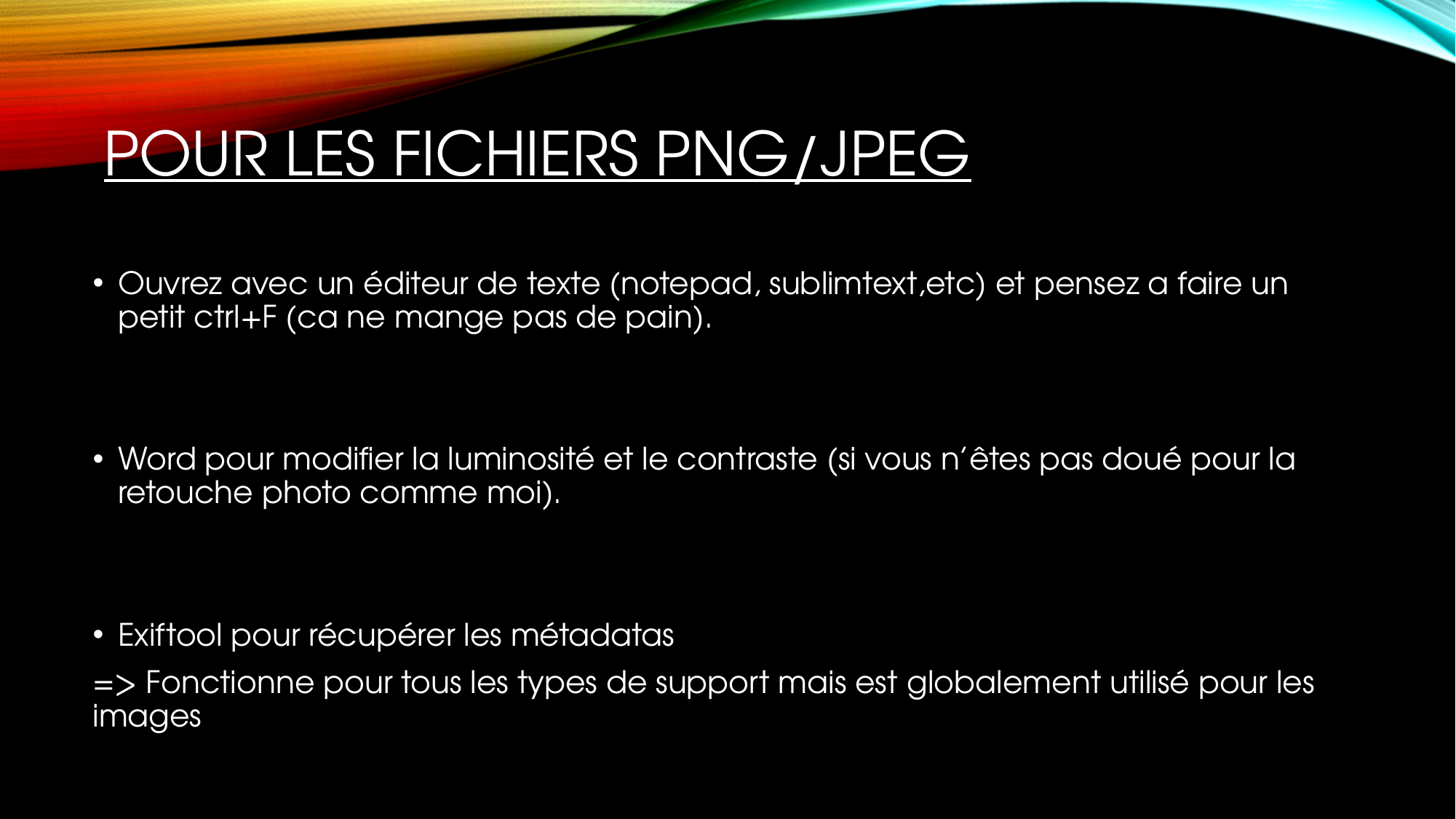

# Pour les fichiers pNG/JPEG
Ouvrez avec un éditeur de texte (notepad, sublimtext,etc) et pensez a faire un petit ctrl+F (ca ne mange pas de pain).

Word pour modifier la luminosité et le contraste (si vous n’êtes pas doué pour la retouche photo comme moi).

Exiftool pour récupérer les métadatas
=> Fonctionne pour tous les types de support mais est globalement utilisé pour les images